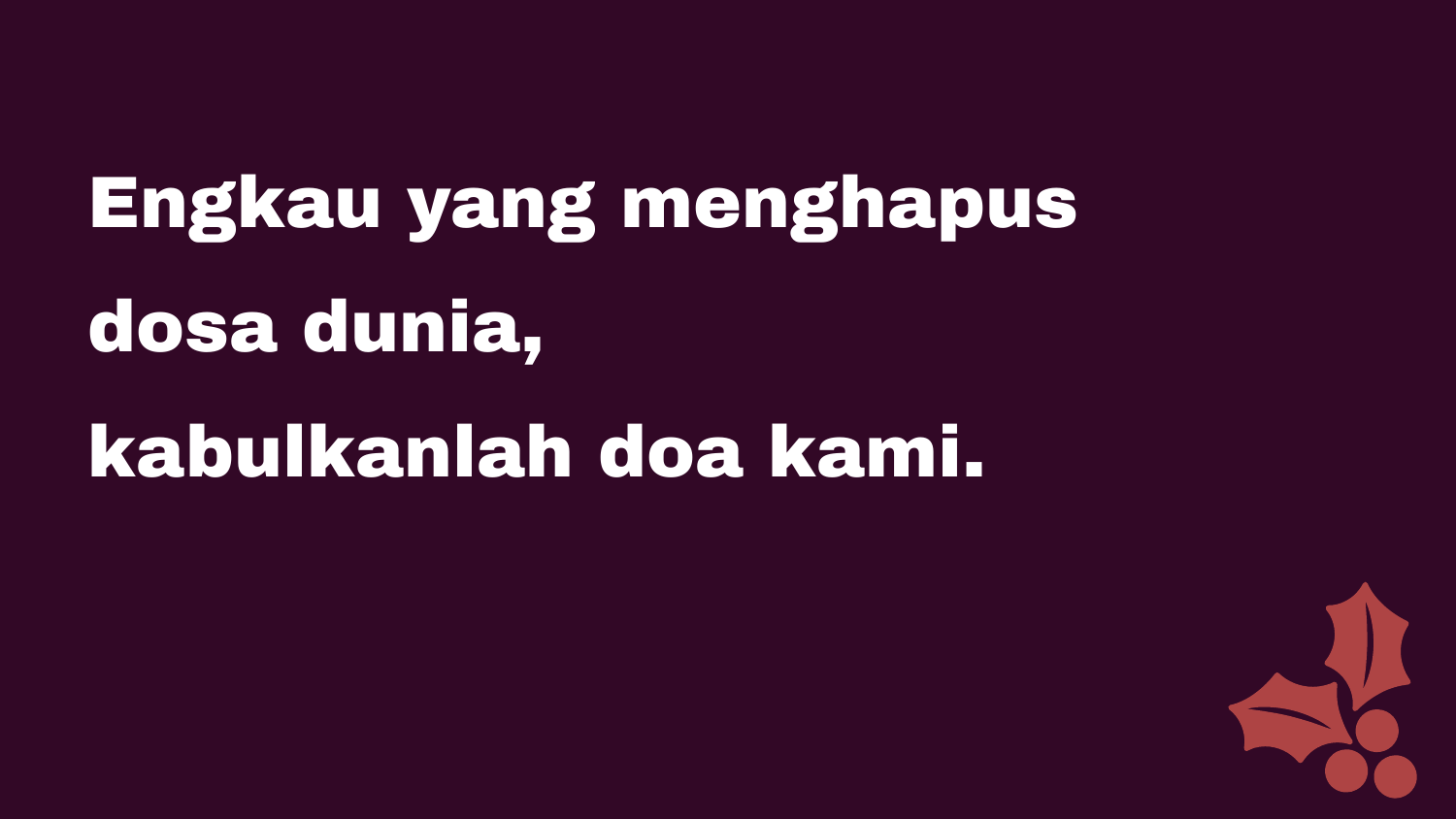

Engkau yang menghapus
dosa dunia,
kabulkanlah doa kami.